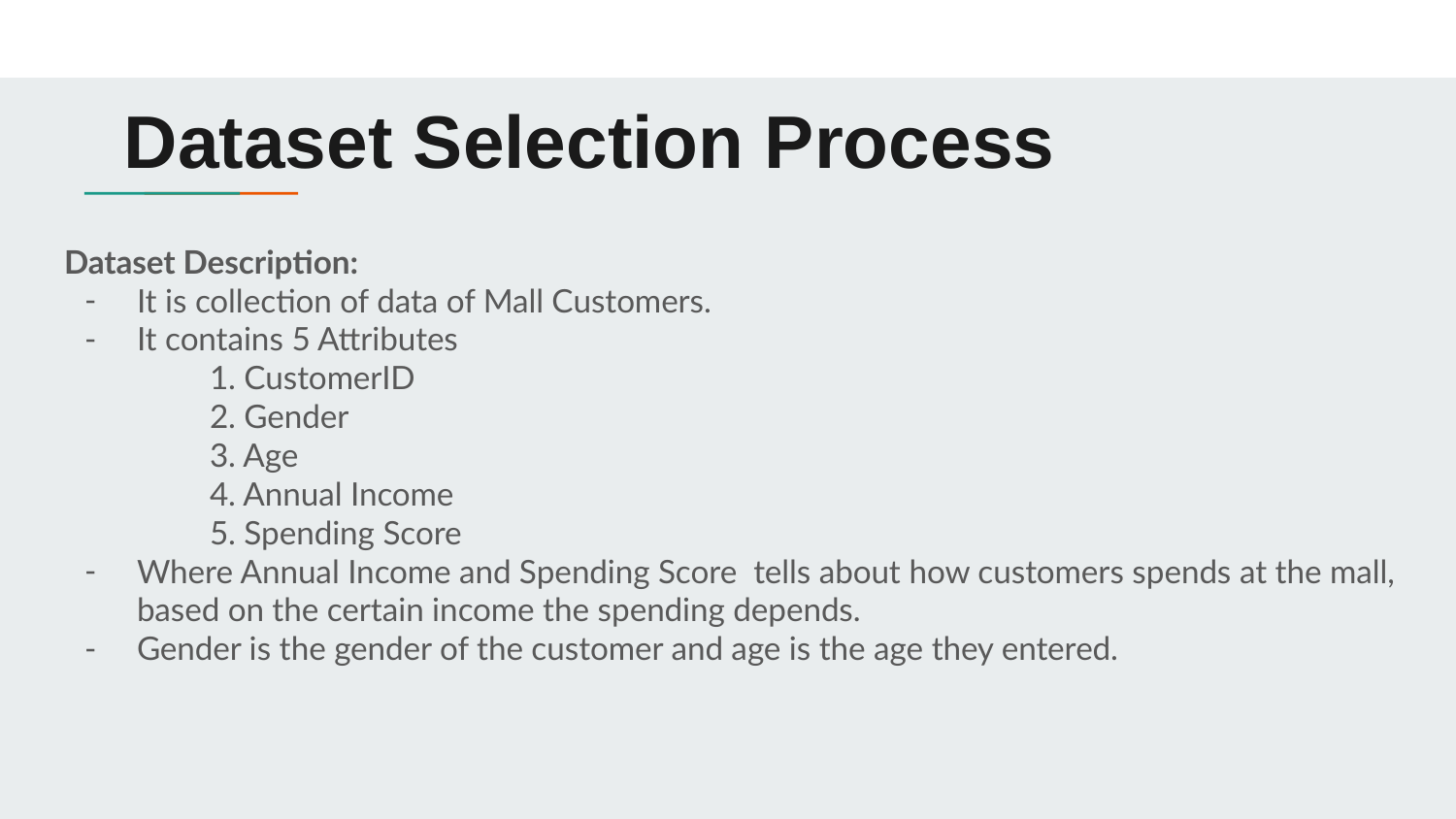

# Dataset Selection Process
Dataset Description:
It is collection of data of Mall Customers.
It contains 5 Attributes
1. CustomerID
2. Gender
3. Age
4. Annual Income
5. Spending Score
Where Annual Income and Spending Score  tells about how customers spends at the mall, based on the certain income the spending depends.
Gender is the gender of the customer and age is the age they entered.